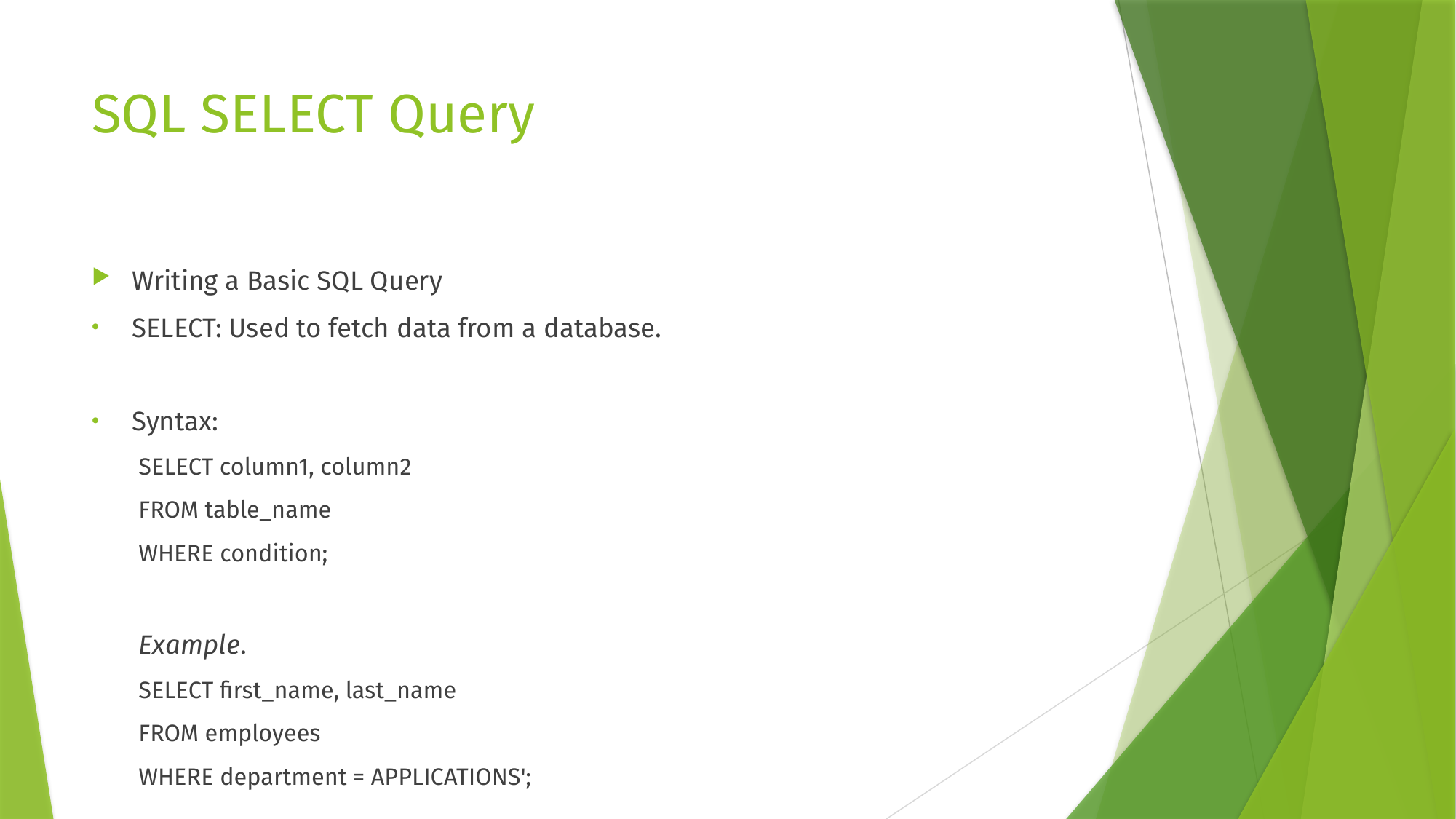

# SQL SELECT Query
Writing a Basic SQL Query
SELECT: Used to fetch data from a database.

Syntax:
SELECT column1, column2
FROM table_name
WHERE condition;

Example.
SELECT first_name, last_name
FROM employees
WHERE department = APPLICATIONS';